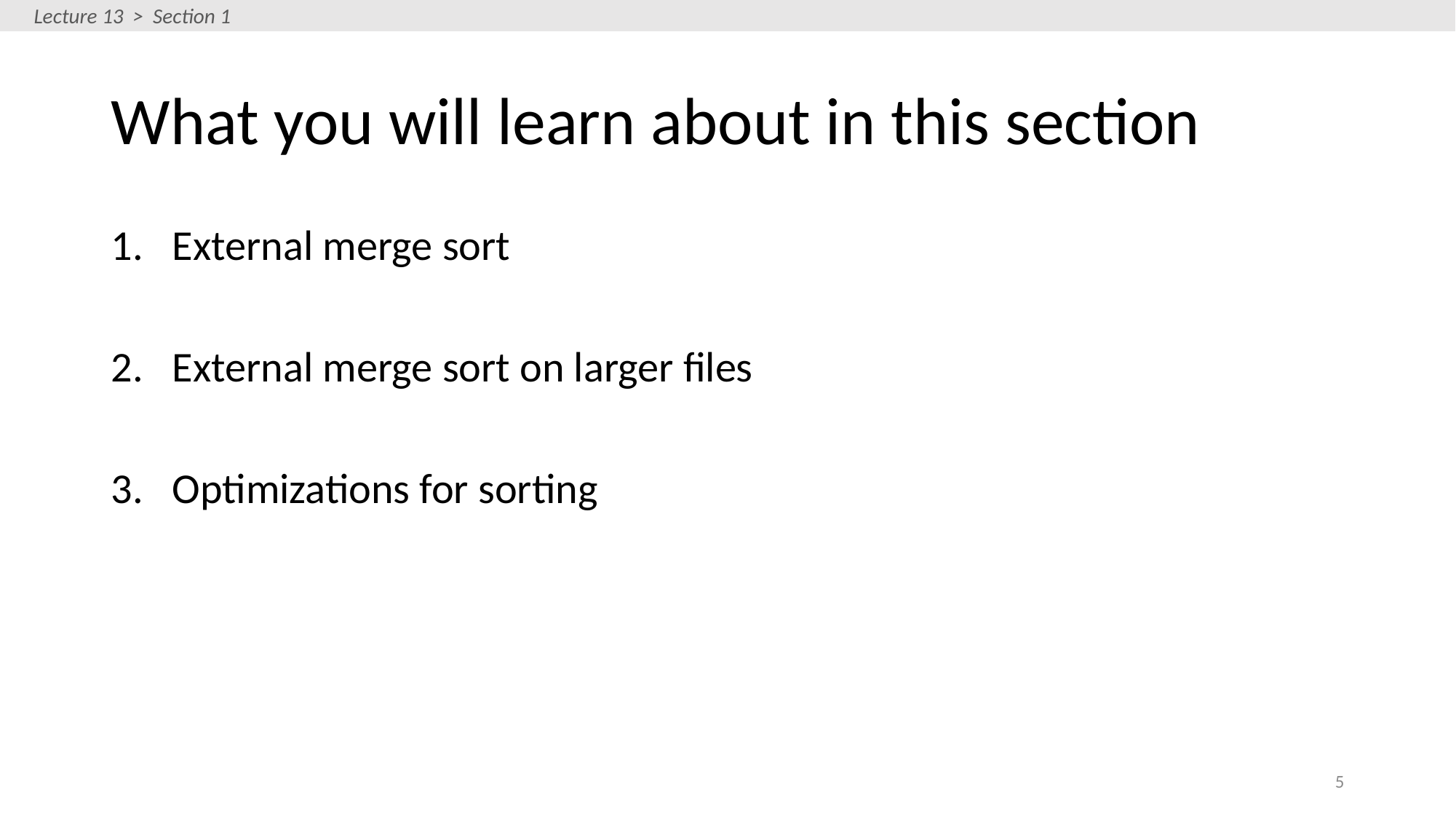

Lecture 13  >  Section 1
# What you will learn about in this section
External merge sort

External merge sort on larger files

Optimizations for sorting

5